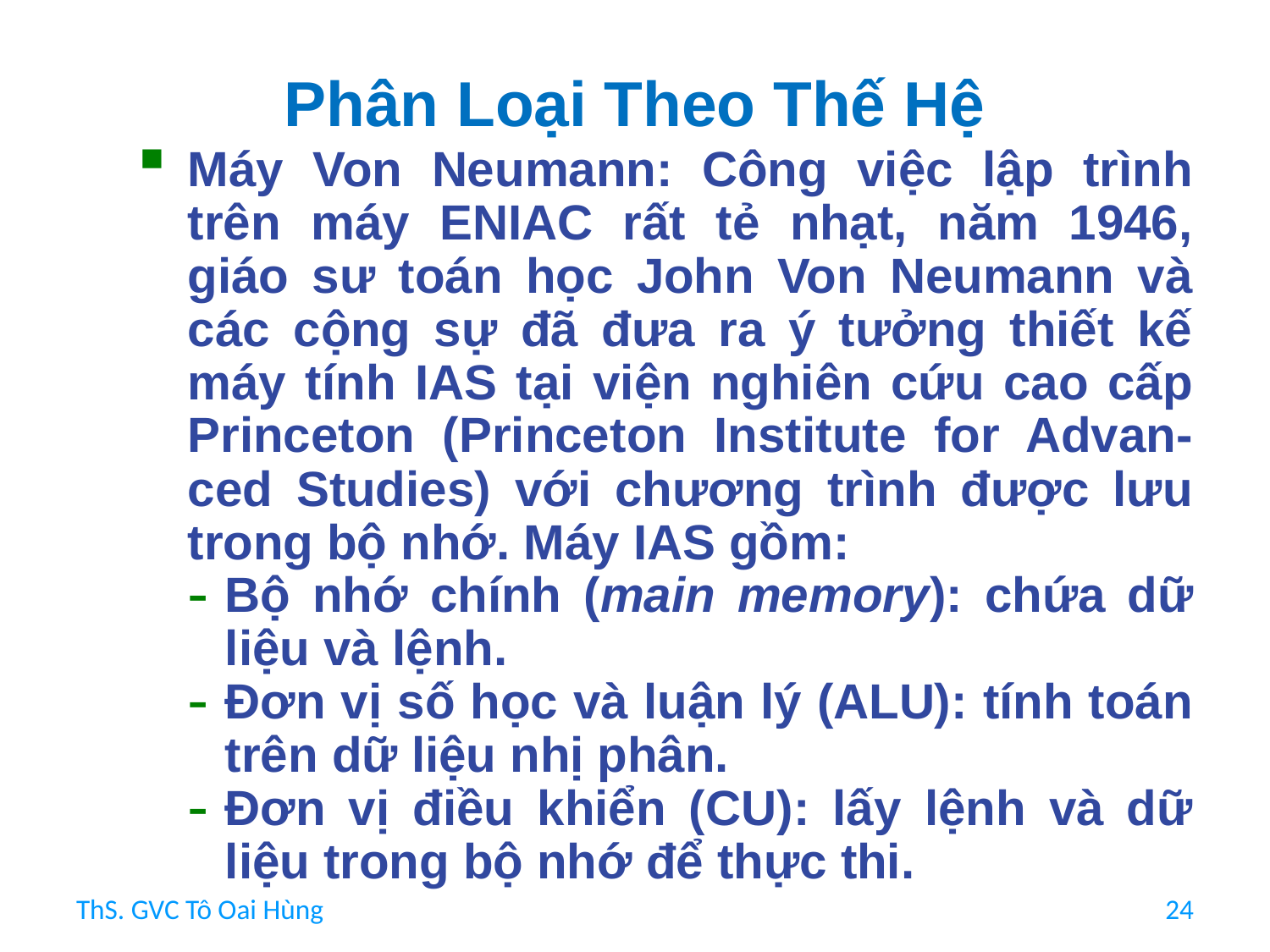

# Phân Loại Theo Thế Hệ
Máy Von Neumann: Công việc lập trình trên máy ENIAC rất tẻ nhạt, năm 1946, giáo sư toán học John Von Neumann và các cộng sự đã đưa ra ý tưởng thiết kế máy tính IAS tại viện nghiên cứu cao cấp Princeton (Princeton Institute for Advan-ced Studies) với chương trình được lưu trong bộ nhớ. Máy IAS gồm:
Bộ nhớ chính (main memory): chứa dữ liệu và lệnh.
Đơn vị số học và luận lý (ALU): tính toán trên dữ liệu nhị phân.
Đơn vị điều khiển (CU): lấy lệnh và dữ liệu trong bộ nhớ để thực thi.
ThS. GVC Tô Oai Hùng
24